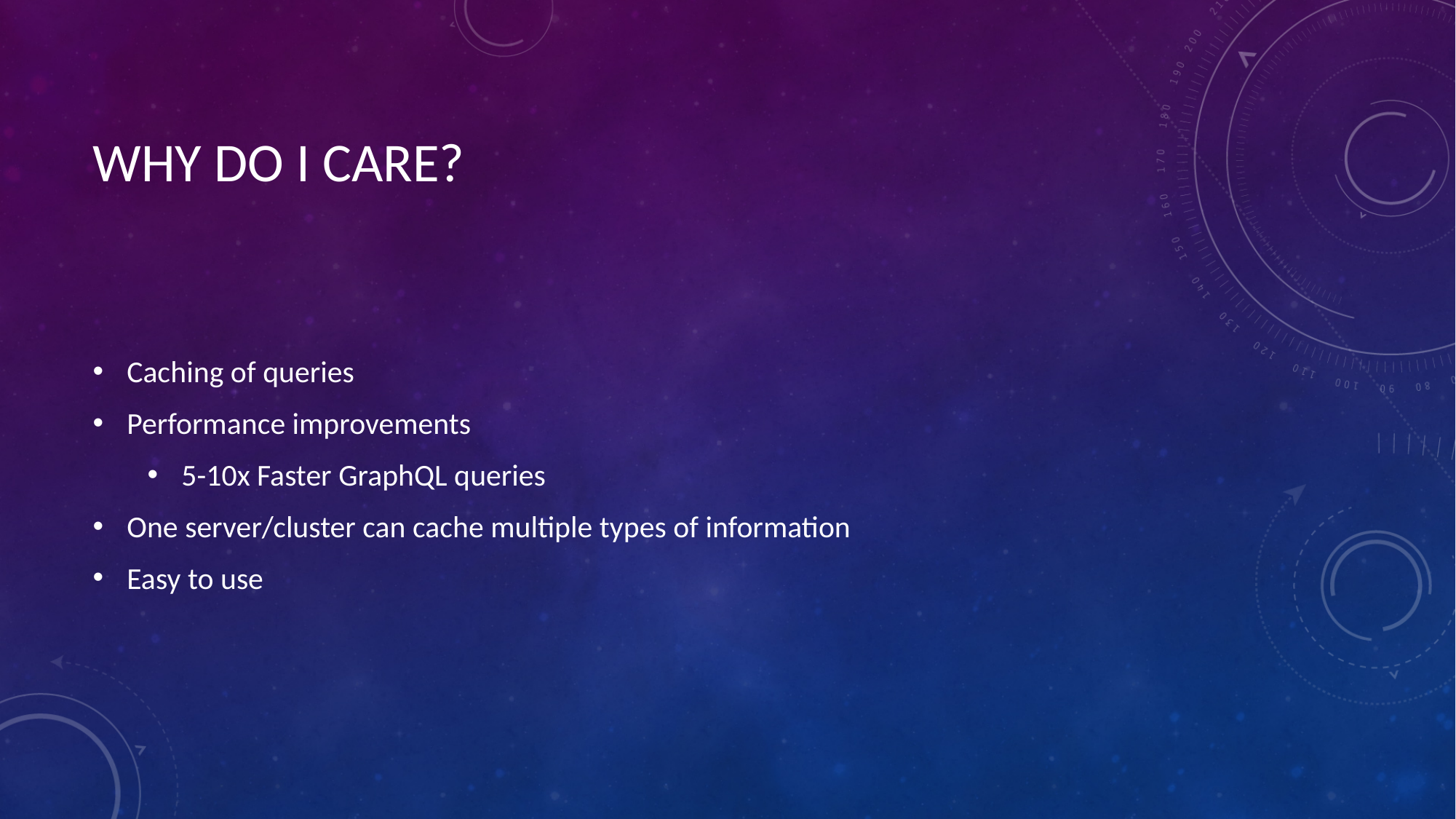

# Why do I care?
Caching of queries
Performance improvements
5-10x Faster GraphQL queries
One server/cluster can cache multiple types of information
Easy to use